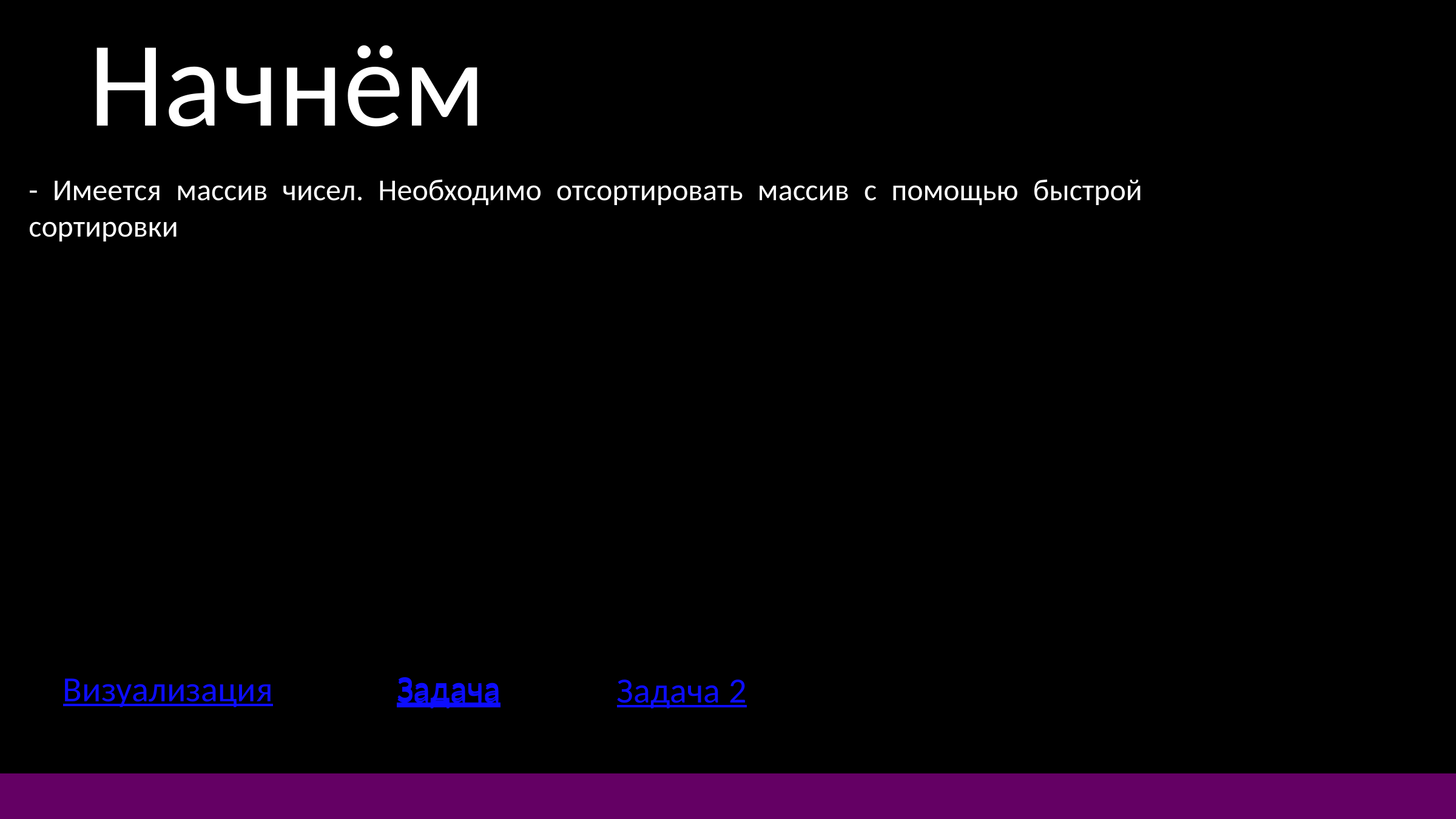

Начнём
- Имеется массив чисел. Необходимо отсортировать массив с помощью быстрой сортировки
Задача
Визуализация
Задача
Задача 2